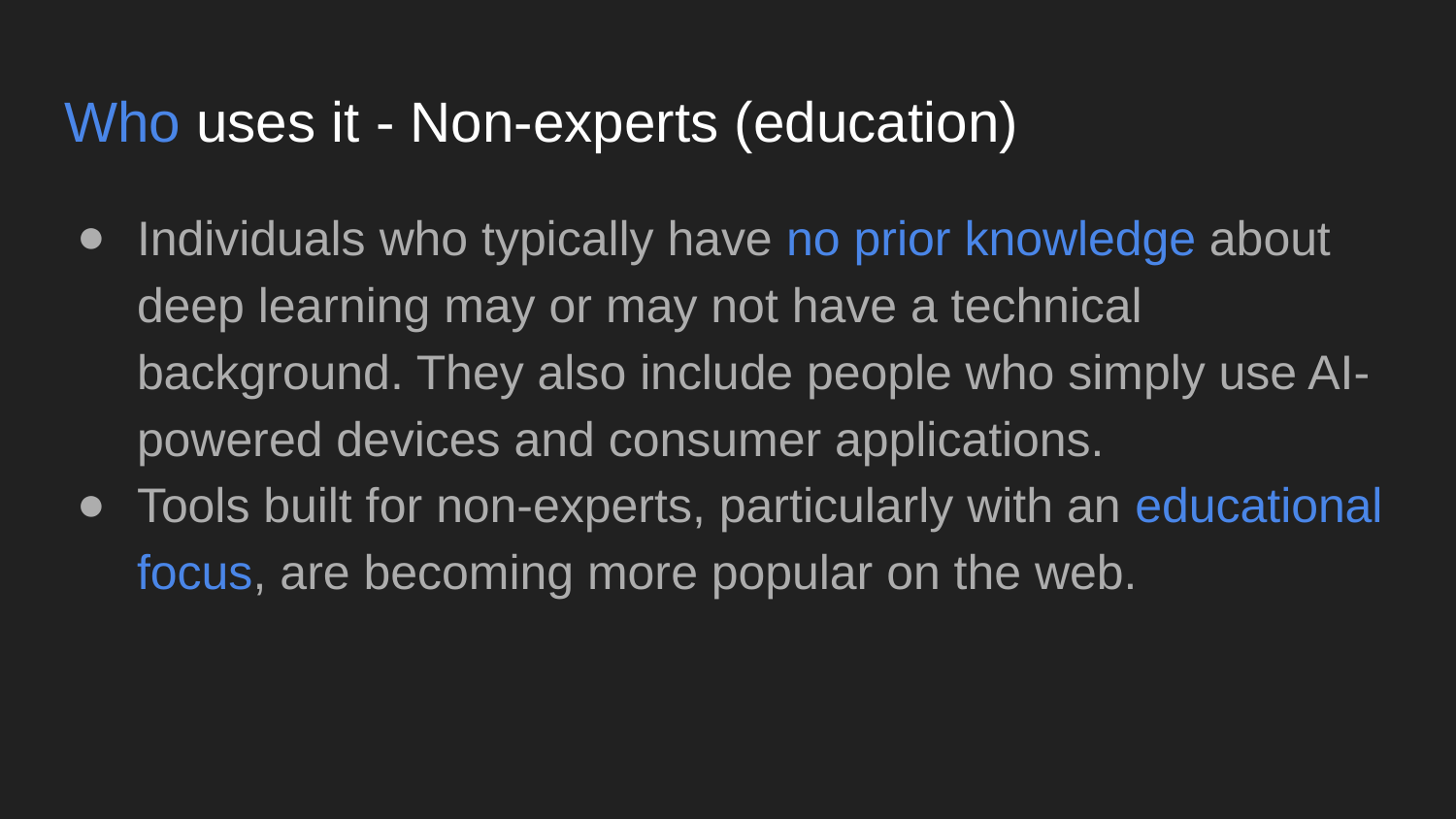

# Who uses it - Non-experts (education)
Individuals who typically have no prior knowledge about deep learning may or may not have a technical background. They also include people who simply use AI-powered devices and consumer applications.
Tools built for non-experts, particularly with an educational focus, are becoming more popular on the web.